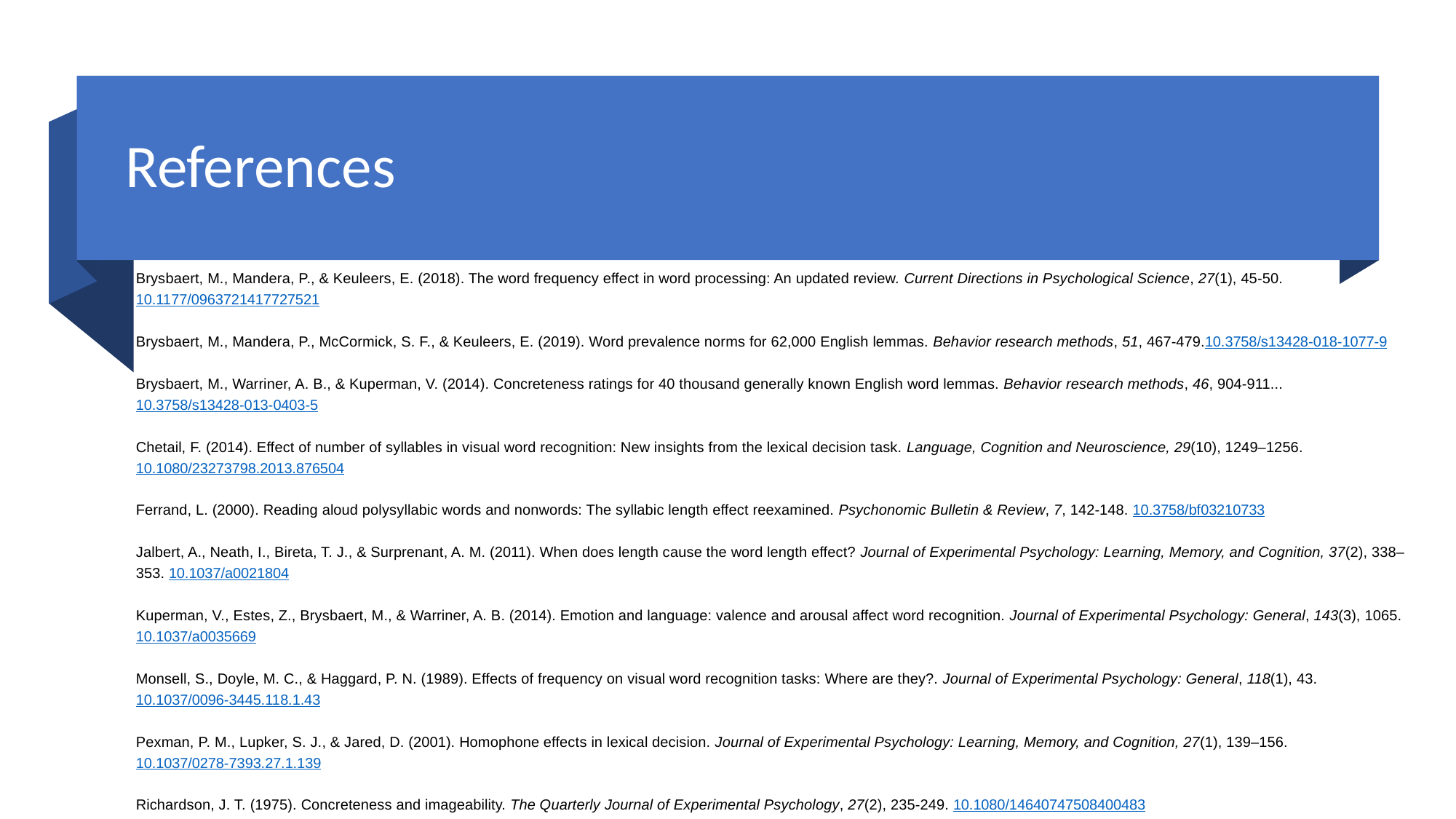

# References

Brysbaert, M., Mandera, P., & Keuleers, E. (2018). The word frequency effect in word processing: An updated review. Current Directions in Psychological Science, 27(1), 45-50. 10.1177/0963721417727521

Brysbaert, M., Mandera, P., McCormick, S. F., & Keuleers, E. (2019). Word prevalence norms for 62,000 English lemmas. Behavior research methods, 51, 467-479.10.3758/s13428-018-1077-9

Brysbaert, M., Warriner, A. B., & Kuperman, V. (2014). Concreteness ratings for 40 thousand generally known English word lemmas. Behavior research methods, 46, 904-911... 10.3758/s13428-013-0403-5

Chetail, F. (2014). Effect of number of syllables in visual word recognition: New insights from the lexical decision task. Language, Cognition and Neuroscience, 29(10), 1249–1256. 10.1080/23273798.2013.876504

Ferrand, L. (2000). Reading aloud polysyllabic words and nonwords: The syllabic length effect reexamined. Psychonomic Bulletin & Review, 7, 142-148. 10.3758/bf03210733

Jalbert, A., Neath, I., Bireta, T. J., & Surprenant, A. M. (2011). When does length cause the word length effect? Journal of Experimental Psychology: Learning, Memory, and Cognition, 37(2), 338–353. 10.1037/a0021804

Kuperman, V., Estes, Z., Brysbaert, M., & Warriner, A. B. (2014). Emotion and language: valence and arousal affect word recognition. Journal of Experimental Psychology: General, 143(3), 1065.10.1037/a0035669

Monsell, S., Doyle, M. C., & Haggard, P. N. (1989). Effects of frequency on visual word recognition tasks: Where are they?. Journal of Experimental Psychology: General, 118(1), 43.10.1037/0096-3445.118.1.43

Pexman, P. M., Lupker, S. J., & Jared, D. (2001). Homophone effects in lexical decision. Journal of Experimental Psychology: Learning, Memory, and Cognition, 27(1), 139–156. 10.1037/0278-7393.27.1.139

Richardson, J. T. (1975). Concreteness and imageability. The Quarterly Journal of Experimental Psychology, 27(2), 235-249. 10.1080/14640747508400483